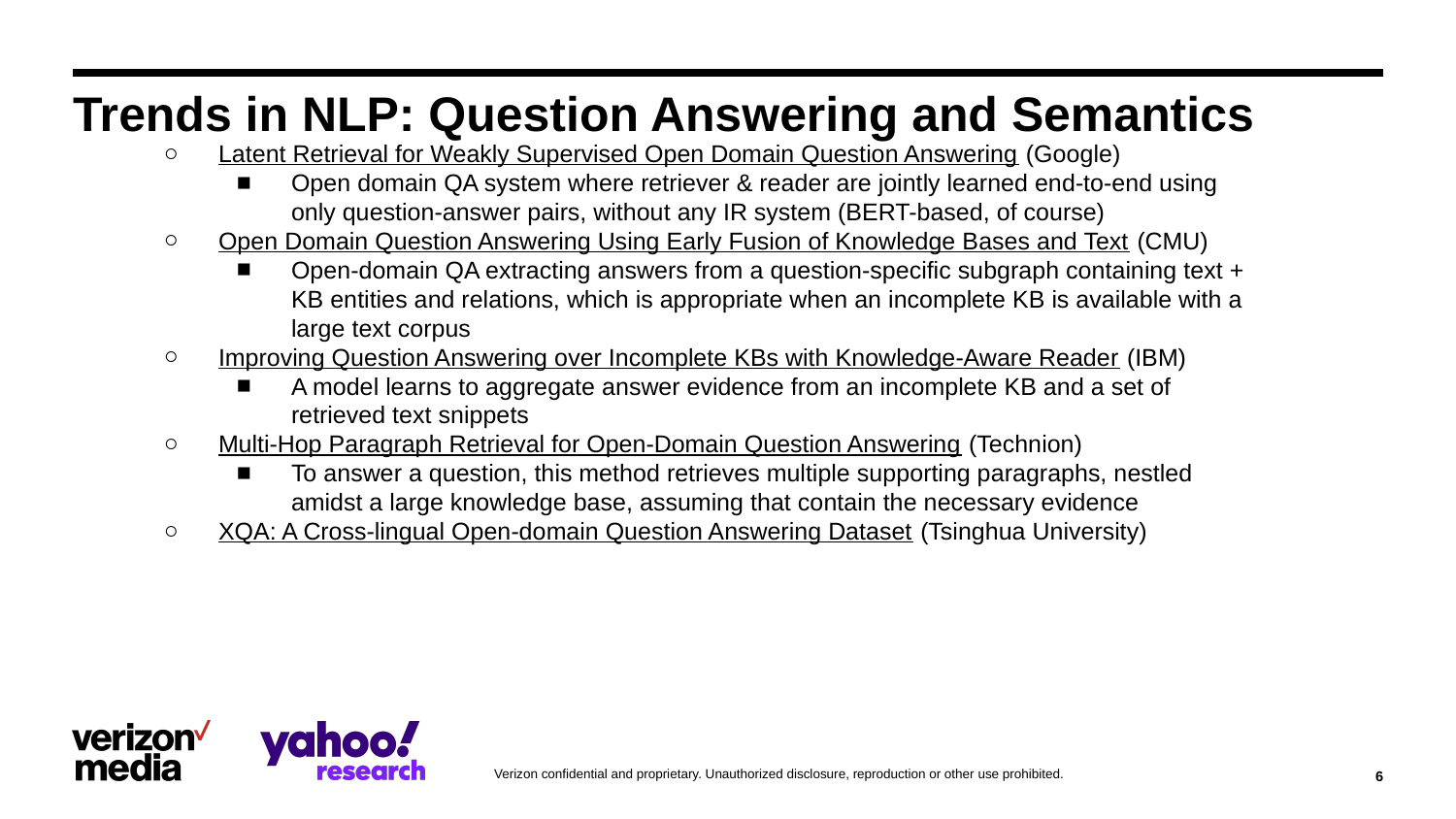

# Trends in NLP: Question Answering and Semantics
Latent Retrieval for Weakly Supervised Open Domain Question Answering (Google)
Open domain QA system where retriever & reader are jointly learned end-to-end using only question-answer pairs, without any IR system (BERT-based, of course)
Open Domain Question Answering Using Early Fusion of Knowledge Bases and Text (CMU)
Open-domain QA extracting answers from a question-specific subgraph containing text + KB entities and relations, which is appropriate when an incomplete KB is available with a large text corpus
Improving Question Answering over Incomplete KBs with Knowledge-Aware Reader (IBM)
A model learns to aggregate answer evidence from an incomplete KB and a set of retrieved text snippets
Multi-Hop Paragraph Retrieval for Open-Domain Question Answering (Technion)
To answer a question, this method retrieves multiple supporting paragraphs, nestled amidst a large knowledge base, assuming that contain the necessary evidence
XQA: A Cross-lingual Open-domain Question Answering Dataset (Tsinghua University)
6